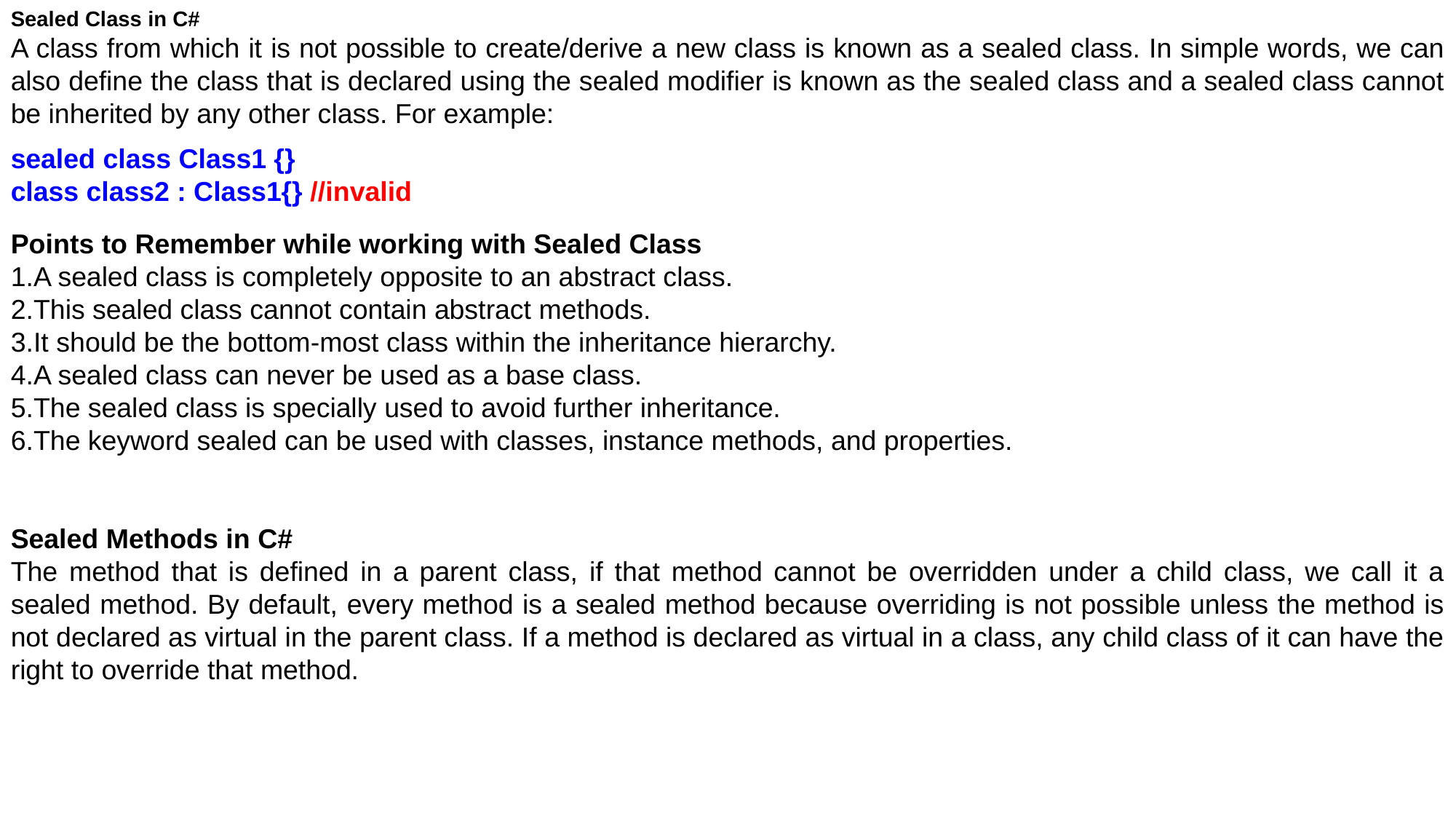

Sealed Class in C#
A class from which it is not possible to create/derive a new class is known as a sealed class. In simple words, we can also define the class that is declared using the sealed modifier is known as the sealed class and a sealed class cannot be inherited by any other class. For example:
sealed class Class1 {}
class class2 : Class1{} //invalid
Points to Remember while working with Sealed Class
A sealed class is completely opposite to an abstract class.
This sealed class cannot contain abstract methods.
It should be the bottom-most class within the inheritance hierarchy.
A sealed class can never be used as a base class.
The sealed class is specially used to avoid further inheritance.
The keyword sealed can be used with classes, instance methods, and properties.
Sealed Methods in C#
The method that is defined in a parent class, if that method cannot be overridden under a child class, we call it a sealed method. By default, every method is a sealed method because overriding is not possible unless the method is not declared as virtual in the parent class. If a method is declared as virtual in a class, any child class of it can have the right to override that method.